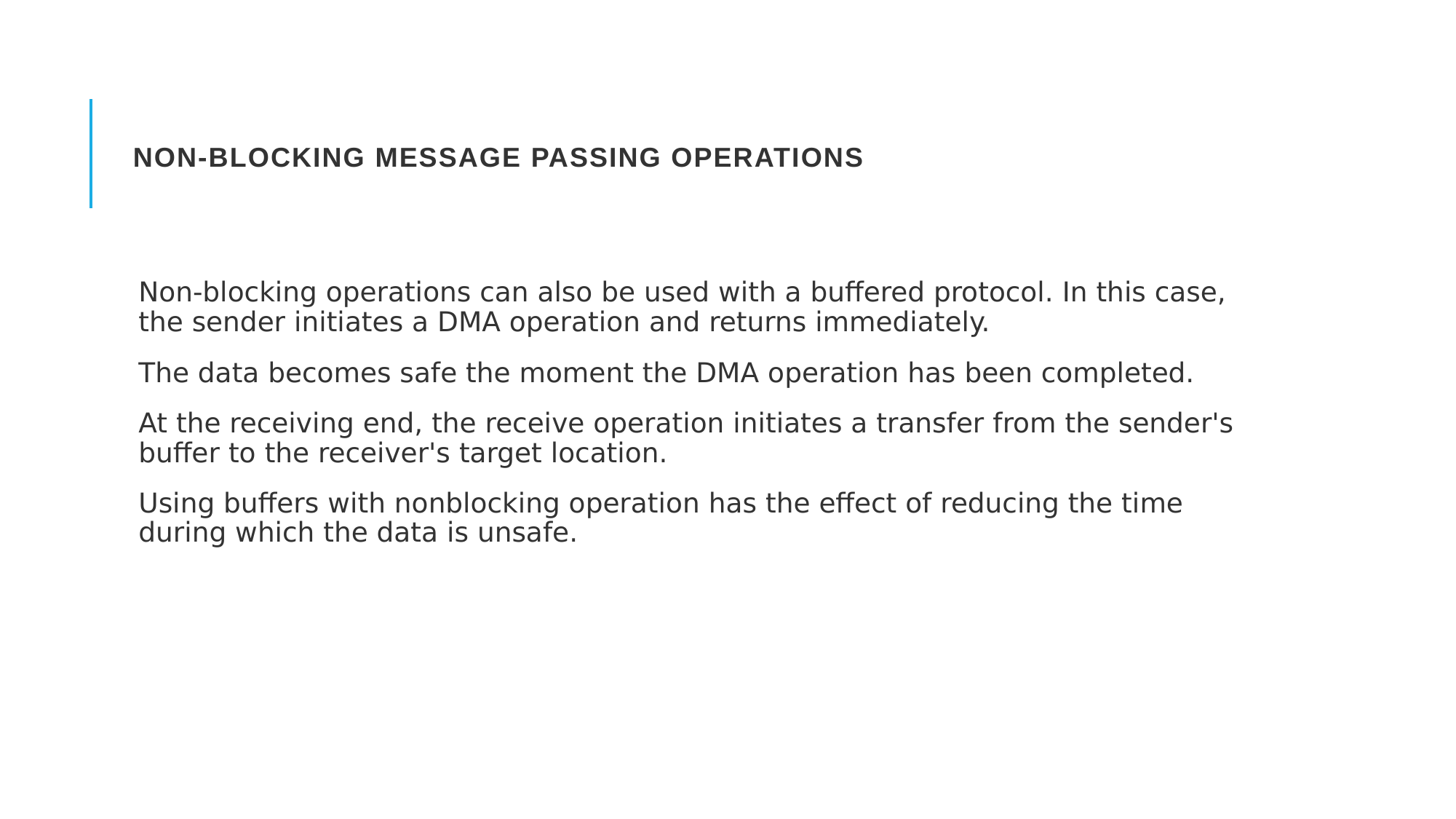

# Non-Blocking Message Passing Operations
Non-blocking operations can also be used with a buffered protocol. In this case, the sender initiates a DMA operation and returns immediately.
The data becomes safe the moment the DMA operation has been completed.
At the receiving end, the receive operation initiates a transfer from the sender's buffer to the receiver's target location.
Using buffers with nonblocking operation has the effect of reducing the time during which the data is unsafe.